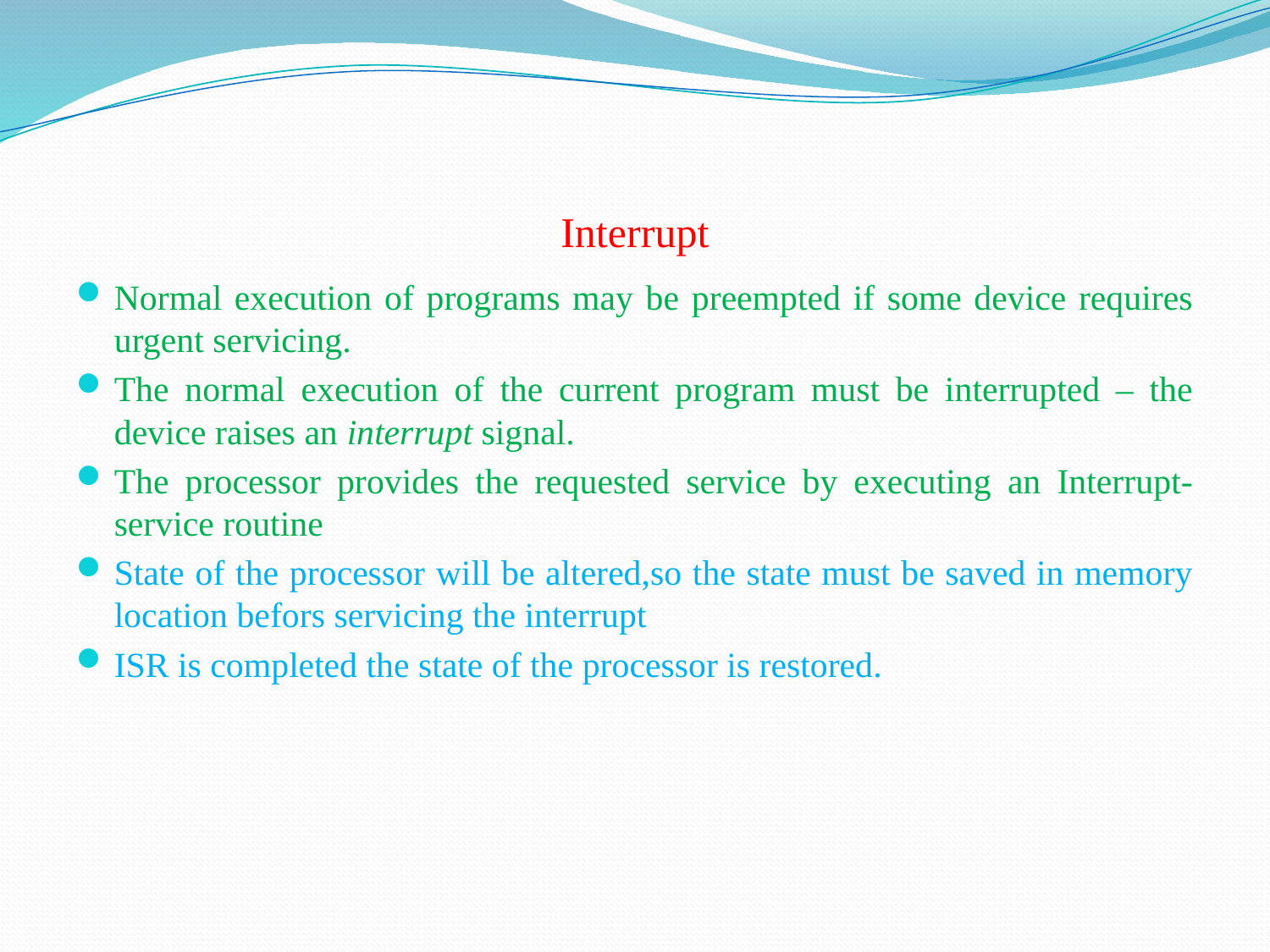

# Interrupt
Normal execution of programs may be preempted if some device requires urgent servicing.
The normal execution of the current program must be interrupted – the device raises an interrupt signal.
The processor provides the requested service by executing an Interrupt-service routine
State of the processor will be altered,so the state must be saved in memory location befors servicing the interrupt
ISR is completed the state of the processor is restored.